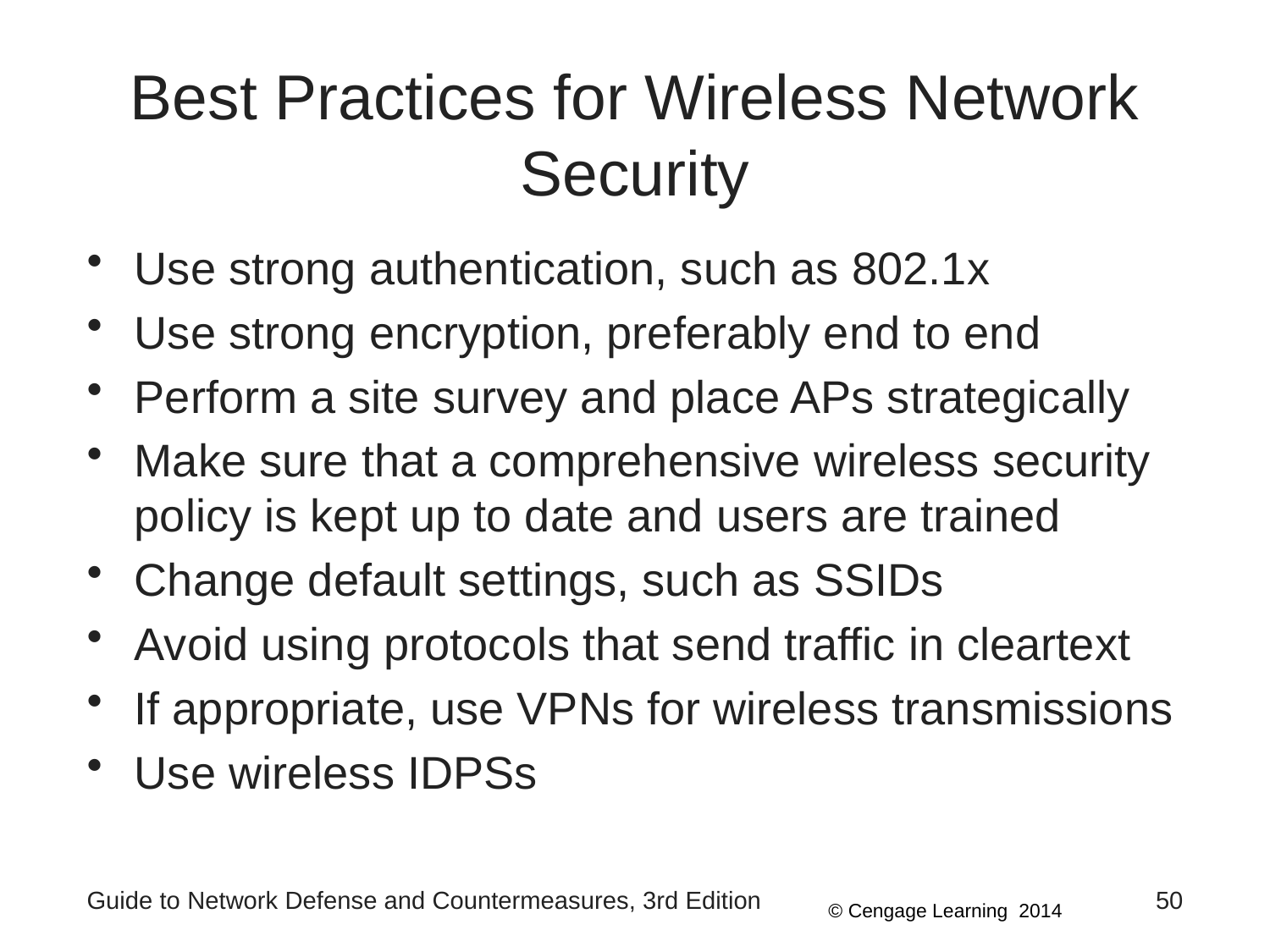

# Best Practices for Wireless Network Security
Use strong authentication, such as 802.1x
Use strong encryption, preferably end to end
Perform a site survey and place APs strategically
Make sure that a comprehensive wireless security policy is kept up to date and users are trained
Change default settings, such as SSIDs
Avoid using protocols that send traffic in cleartext
If appropriate, use VPNs for wireless transmissions
Use wireless IDPSs
Guide to Network Defense and Countermeasures, 3rd Edition
50